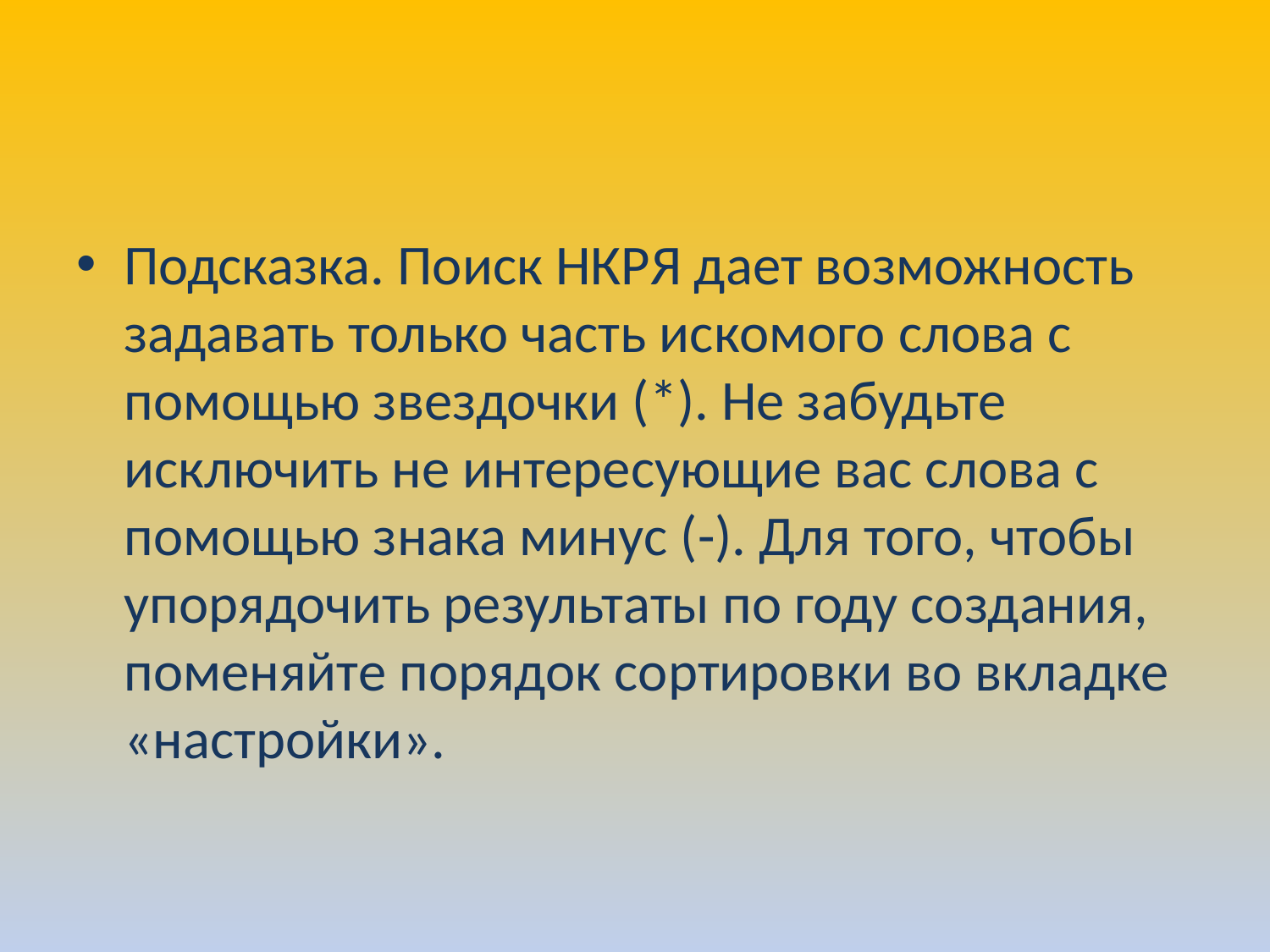

#
Подсказка. Поиск НКРЯ дает возможность задавать только часть искомого слова с помощью звездочки (*). Не забудьте исключить не интересующие вас слова с помощью знака минус (-). Для того, чтобы упорядочить результаты по году создания, поменяйте порядок сортировки во вкладке «настройки».